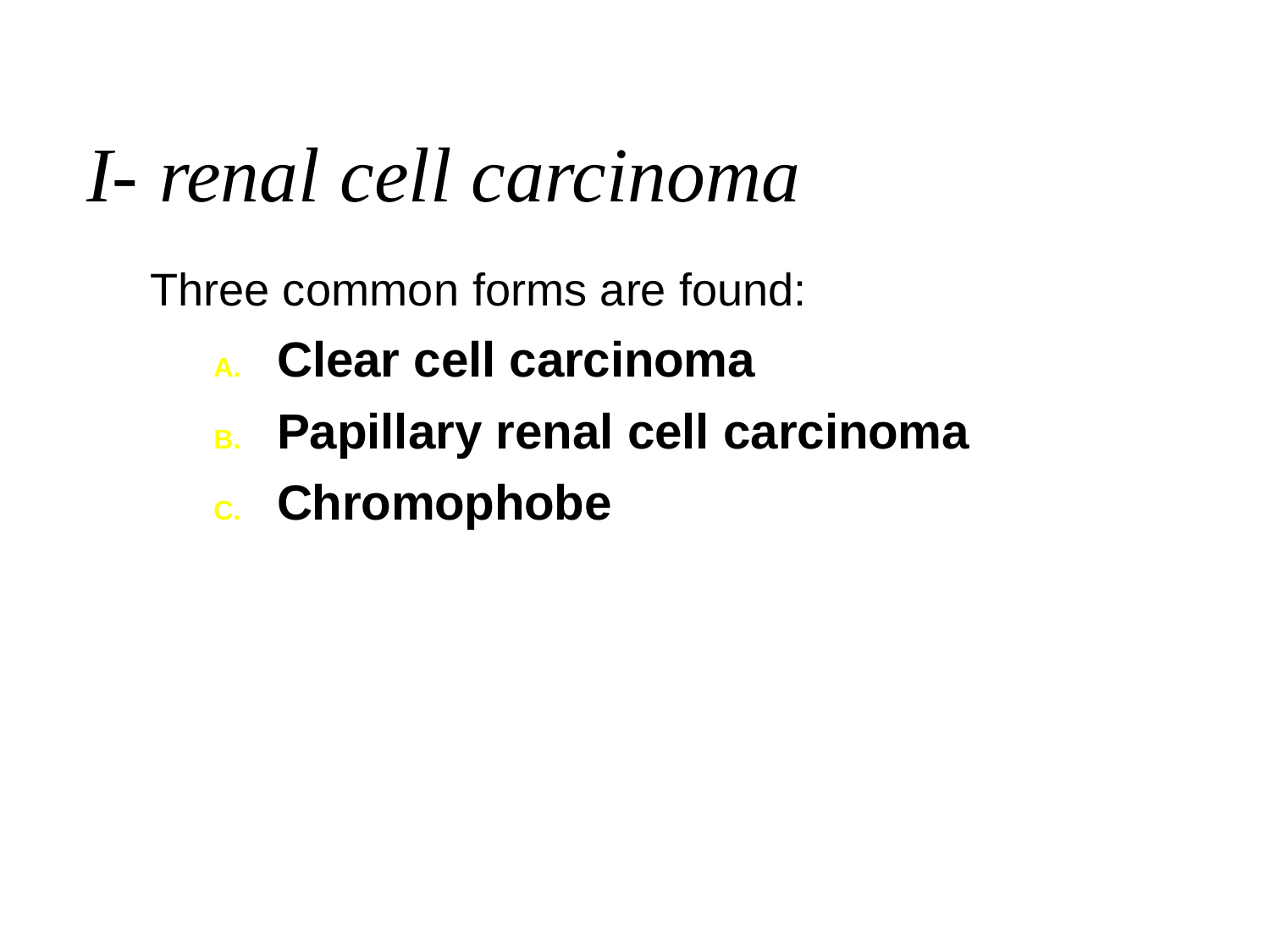

# I-	renal cell carcinoma
Three common forms are found:
Clear cell carcinoma
Papillary renal cell carcinoma
Chromophobe renal carcinoma